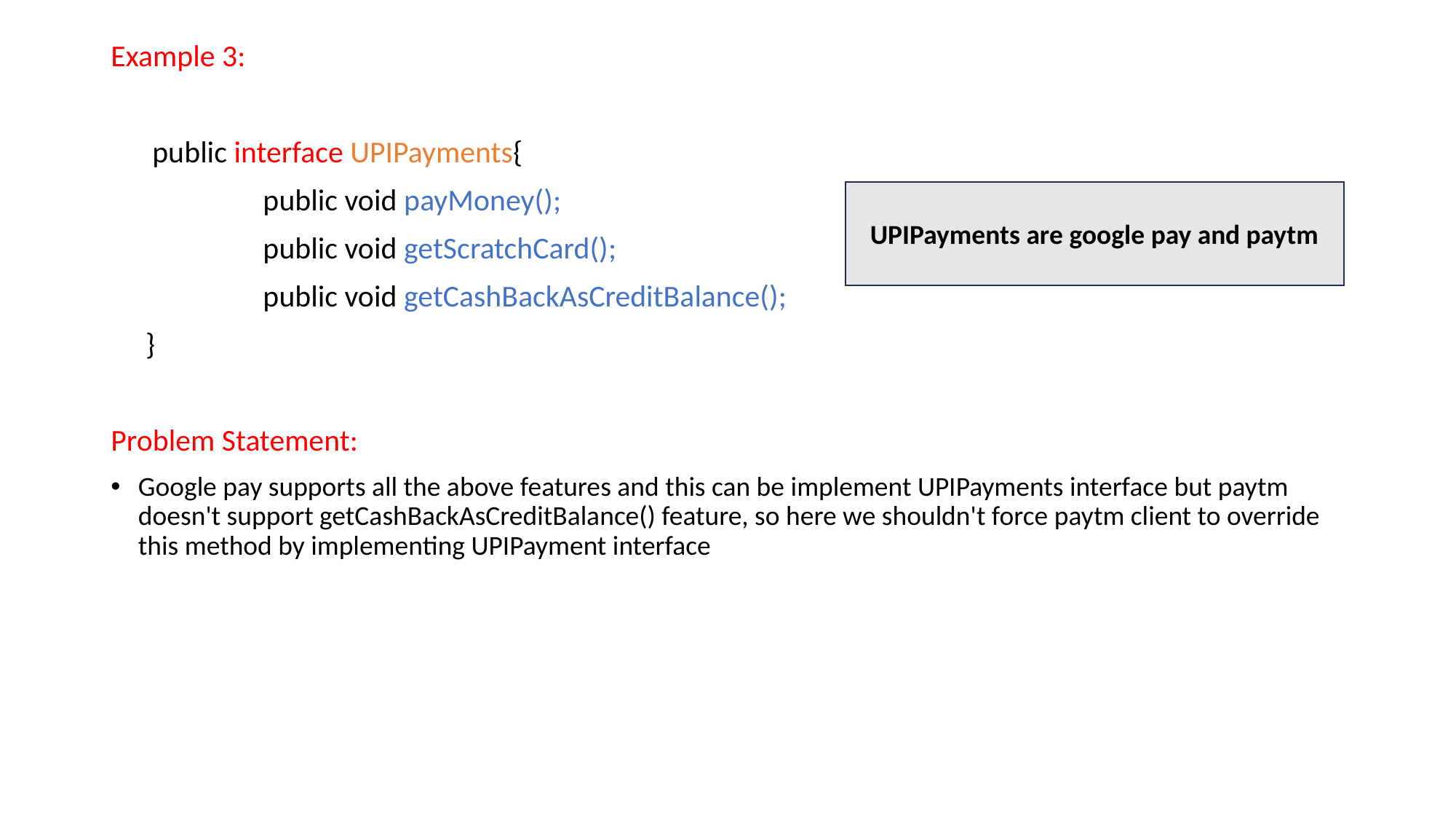

Example 3:

      public interface UPIPayments{
                      public void payMoney();
                      public void getScratchCard();
                      public void getCashBackAsCreditBalance();
     }

Problem Statement:
Google pay supports all the above features and this can be implement UPIPayments interface but paytm doesn't support getCashBackAsCreditBalance() feature, so here we shouldn't force paytm client to override this method by implementing UPIPayment interface
UPIPayments are google pay and paytm